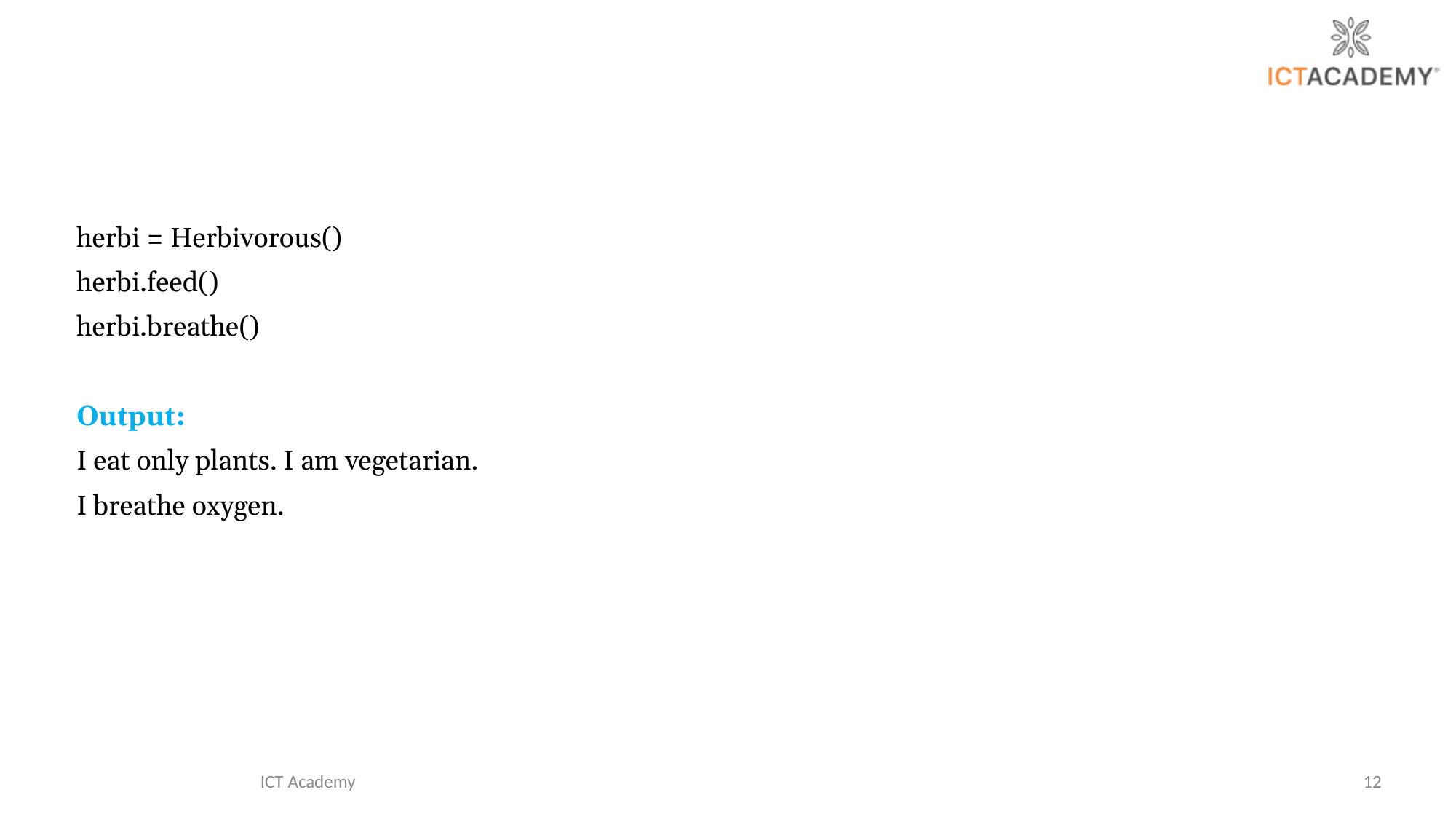

herbi = Herbivorous()
herbi.feed()
herbi.breathe()

Output:
I eat only plants. I am vegetarian.
I breathe oxygen.

ICT Academy
12